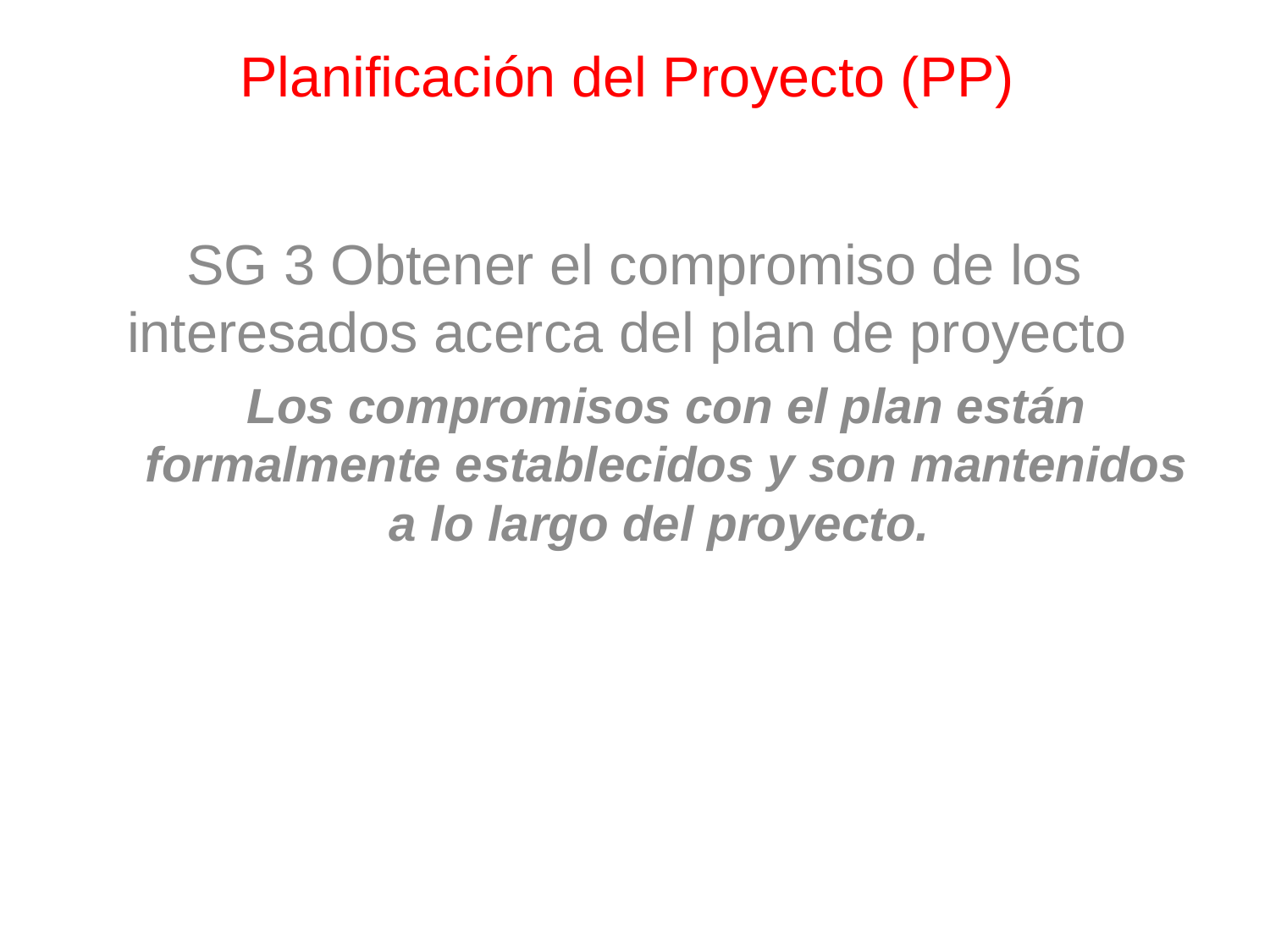

Planificación del Proyecto (PP)
SG 3 Obtener el compromiso de los interesados acerca del plan de proyecto
Los compromisos con el plan están formalmente establecidos y son mantenidos a lo largo del proyecto.